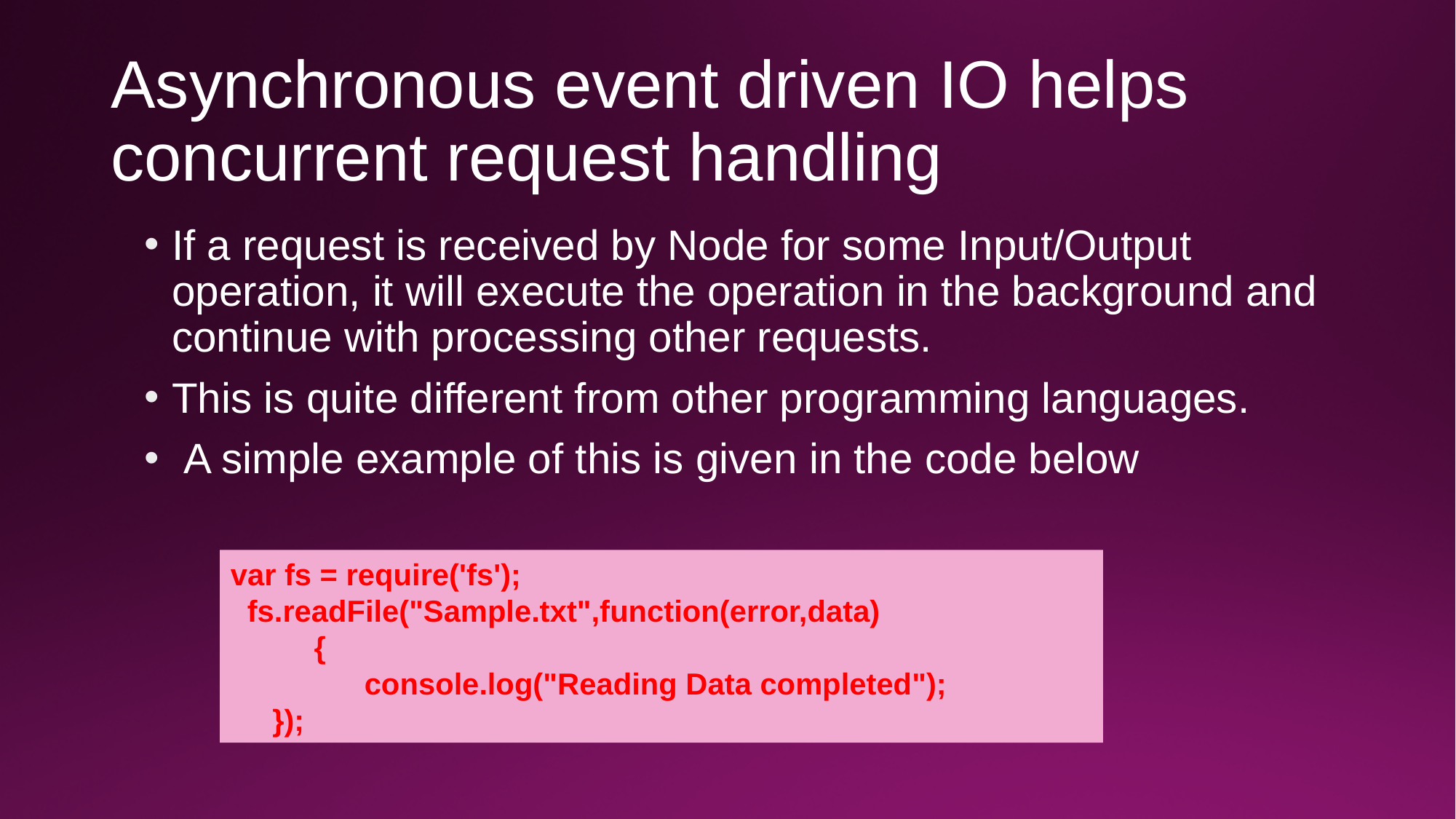

# Asynchronous event driven IO helps concurrent request handling
If a request is received by Node for some Input/Output operation, it will execute the operation in the background and continue with processing other requests.
This is quite different from other programming languages.
 A simple example of this is given in the code below

var fs = require('fs');
  fs.readFile("Sample.txt",function(error,data)
          {
                console.log("Reading Data completed");
     });